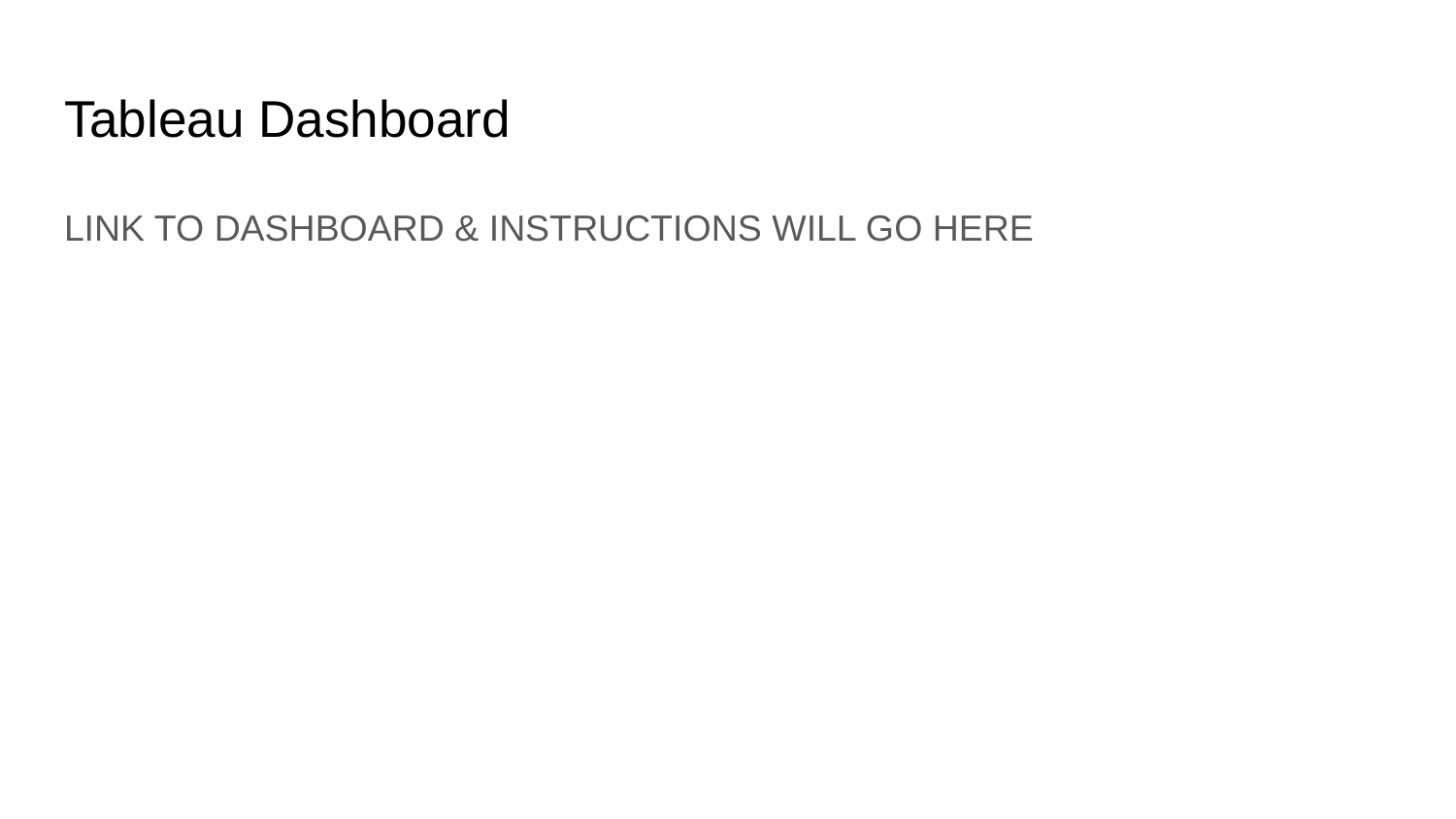

# Tableau Dashboard
LINK TO DASHBOARD & INSTRUCTIONS WILL GO HERE